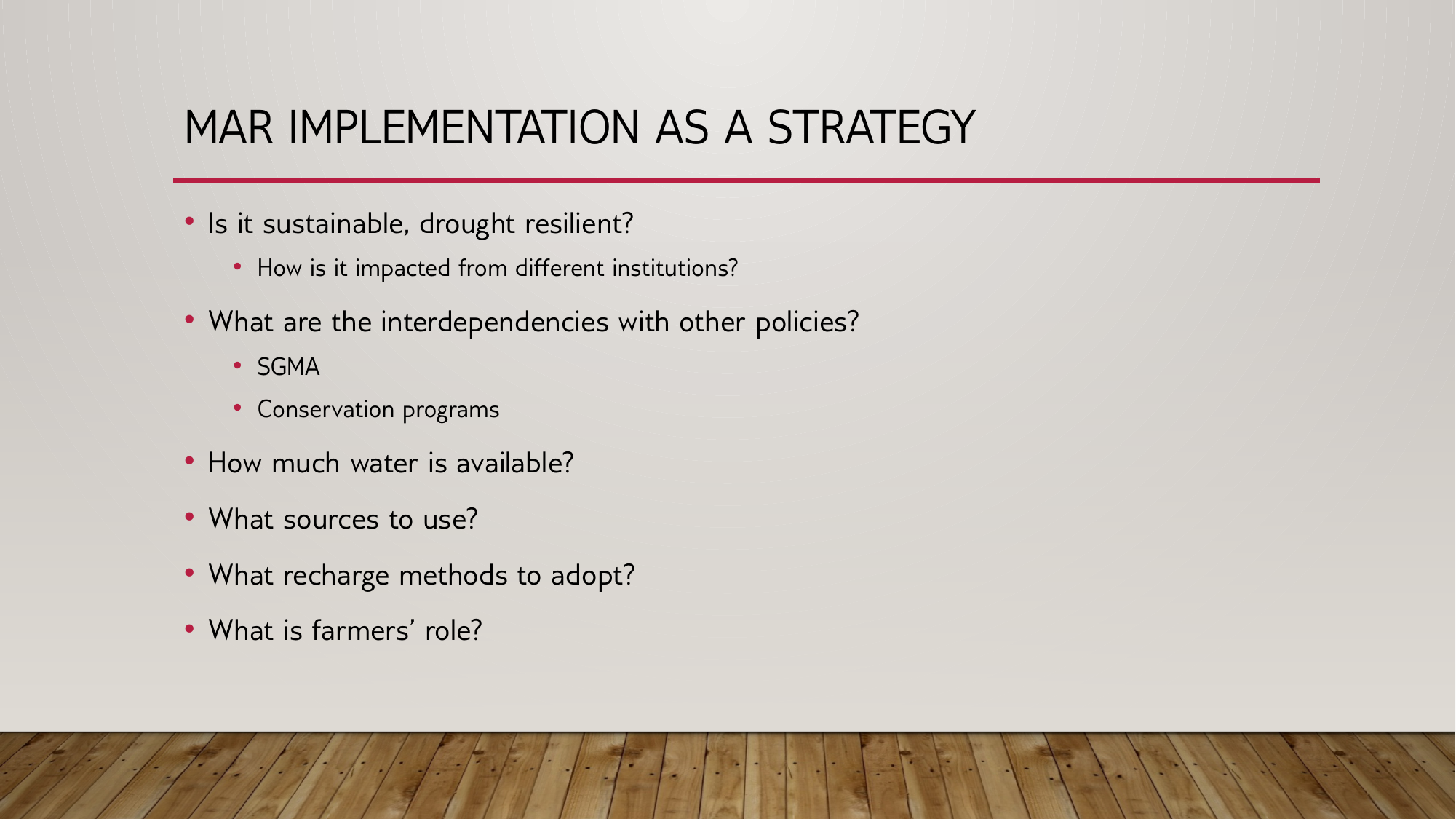

# MAR implementation as a strategy
Is it sustainable, drought resilient?
How is it impacted from different institutions?
What are the interdependencies with other policies?
SGMA
Conservation programs
How much water is available?
What sources to use?
What recharge methods to adopt?
What is farmers’ role?